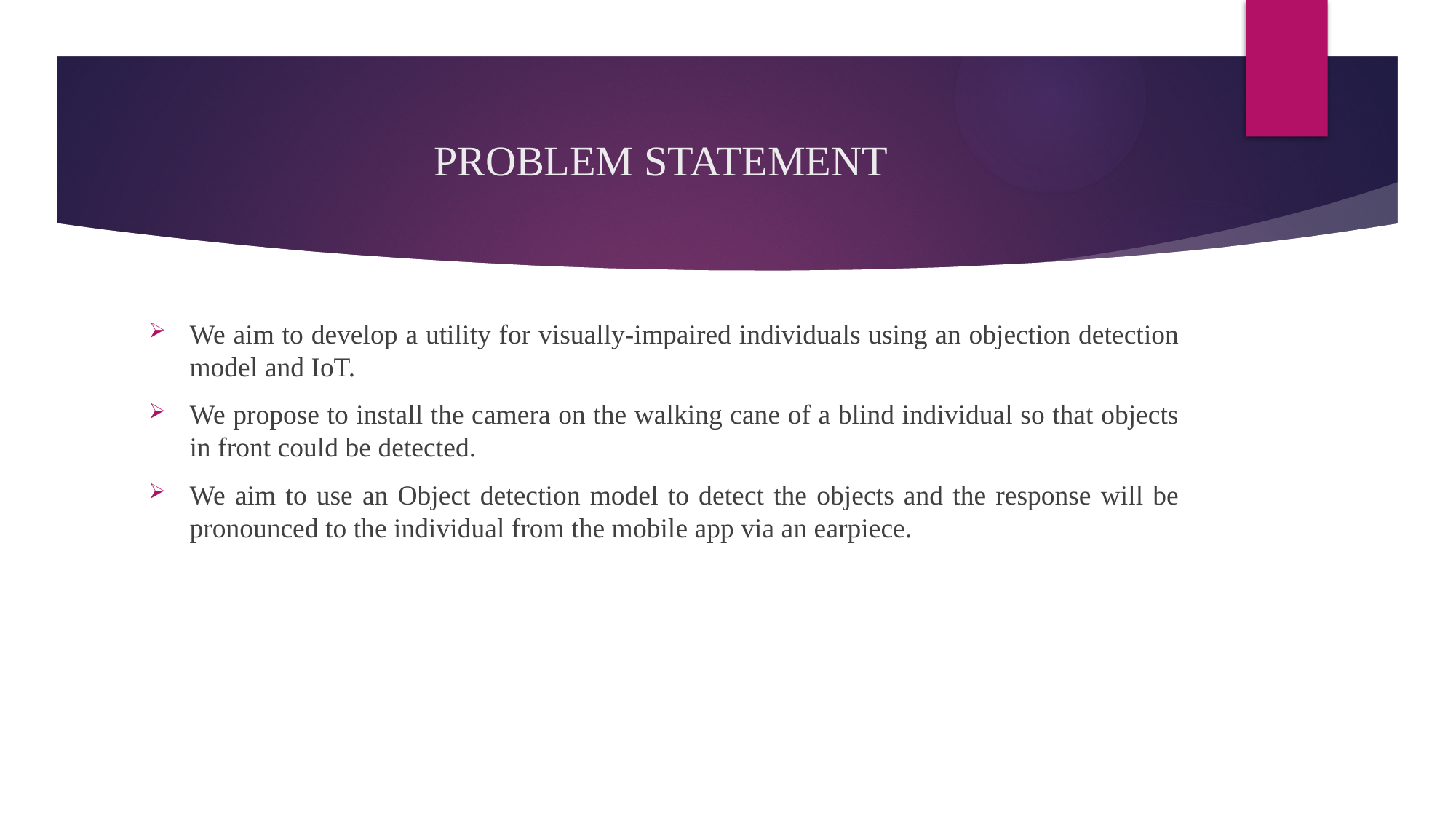

# PROBLEM STATEMENT
We aim to develop a utility for visually-impaired individuals using an objection detection model and IoT.
We propose to install the camera on the walking cane of a blind individual so that objects in front could be detected.
We aim to use an Object detection model to detect the objects and the response will be pronounced to the individual from the mobile app via an earpiece.